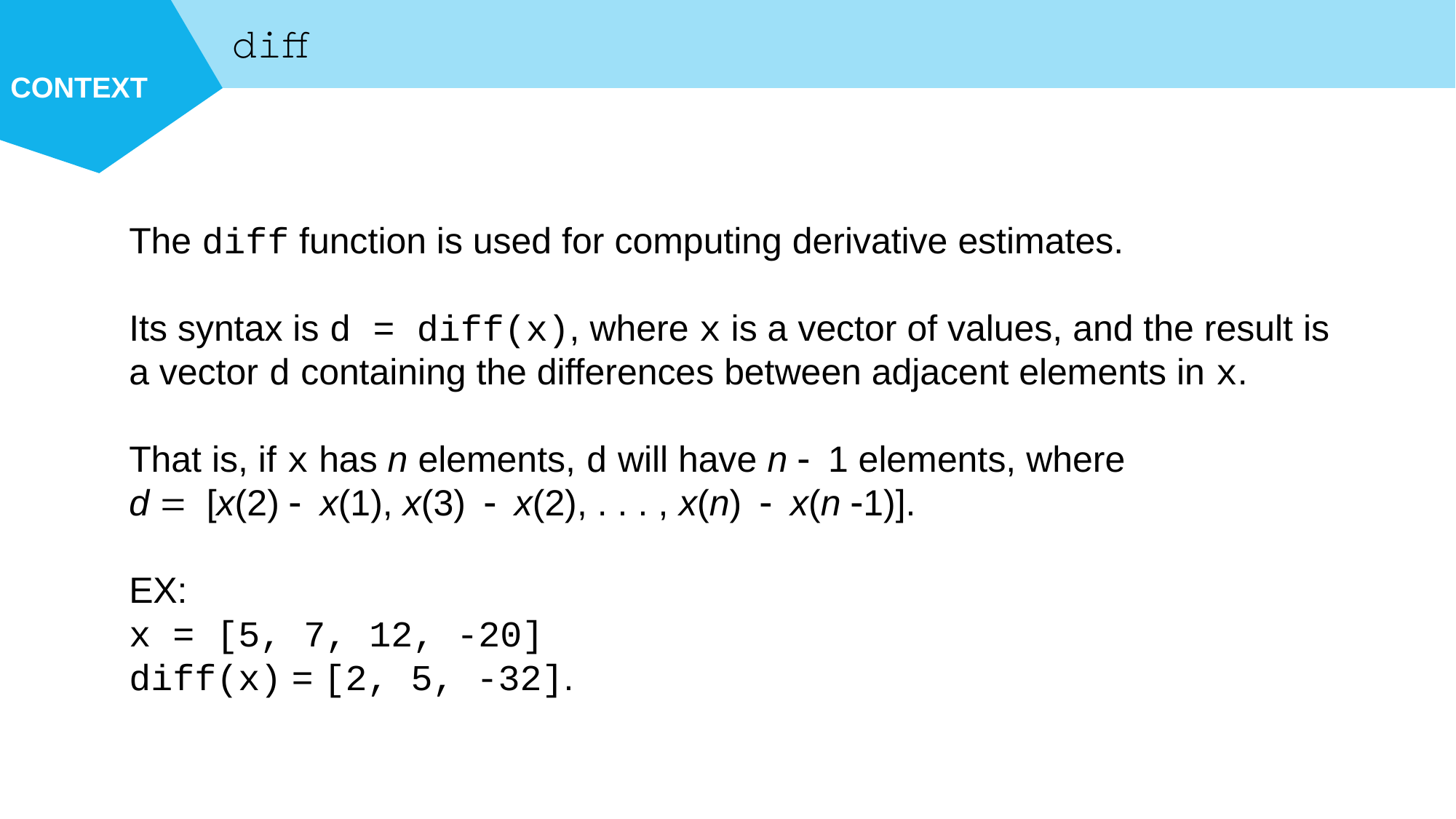

diff
The diff function is used for computing derivative estimates.

Its syntax is d = diff(x), where x is a vector of values, and the result is a vector d containing the differences between adjacent elements in x.

That is, if x has n elements, d will have n − 1 elements, where
d = [x(2) − x(1), x(3) − x(2), . . . , x(n) − x(n −1)].

EX:
x = [5, 7, 12, -20]
diff(x) = [2, 5, -32].